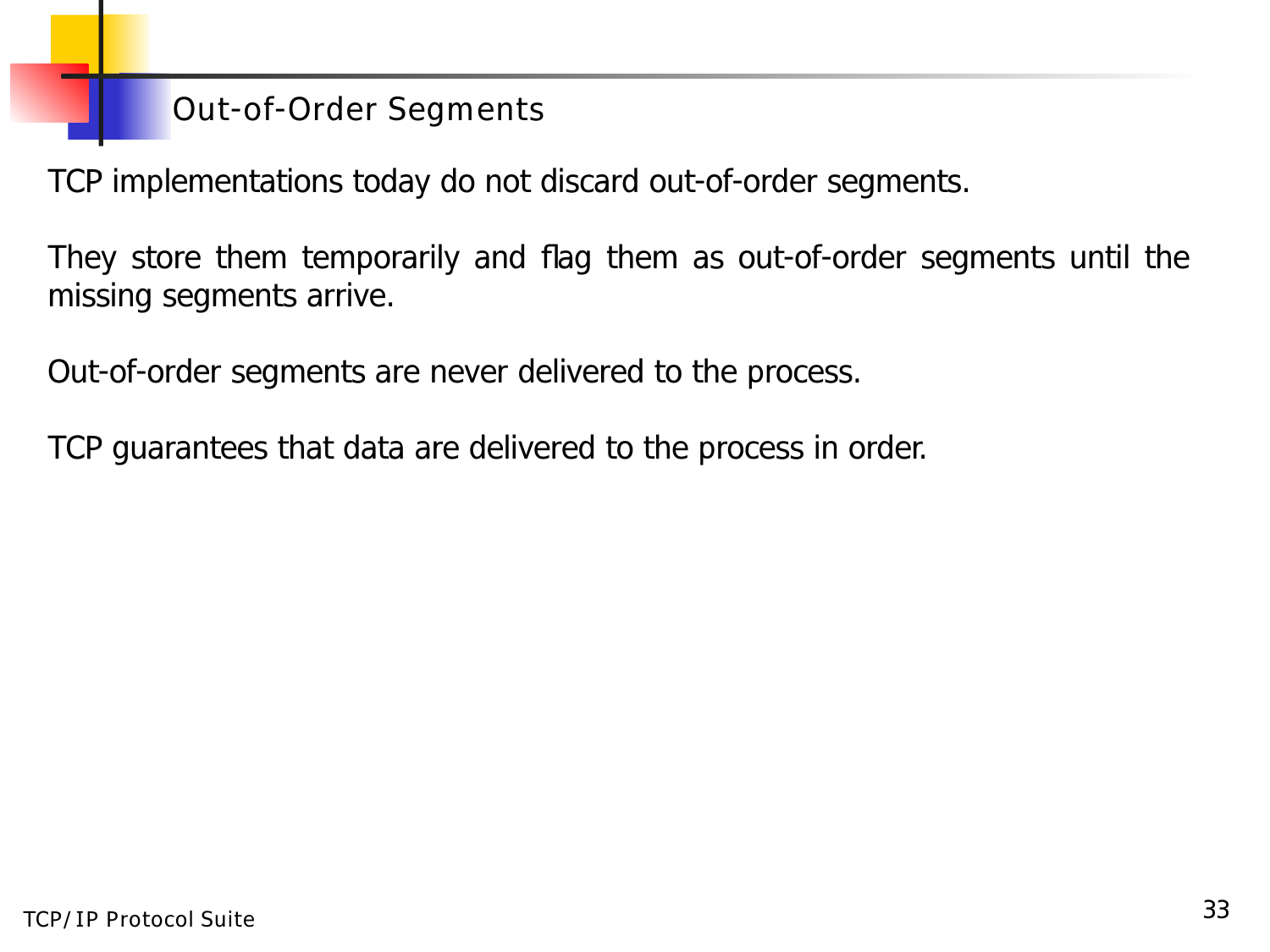

Out-of-Order Segments
TCP implementations today do not discard out-of-order segments.

They store them temporarily and flag them as out-of-order segments until the missing segments arrive.

Out-of-order segments are never delivered to the process.

TCP guarantees that data are delivered to the process in order.
33
TCP/IP Protocol Suite